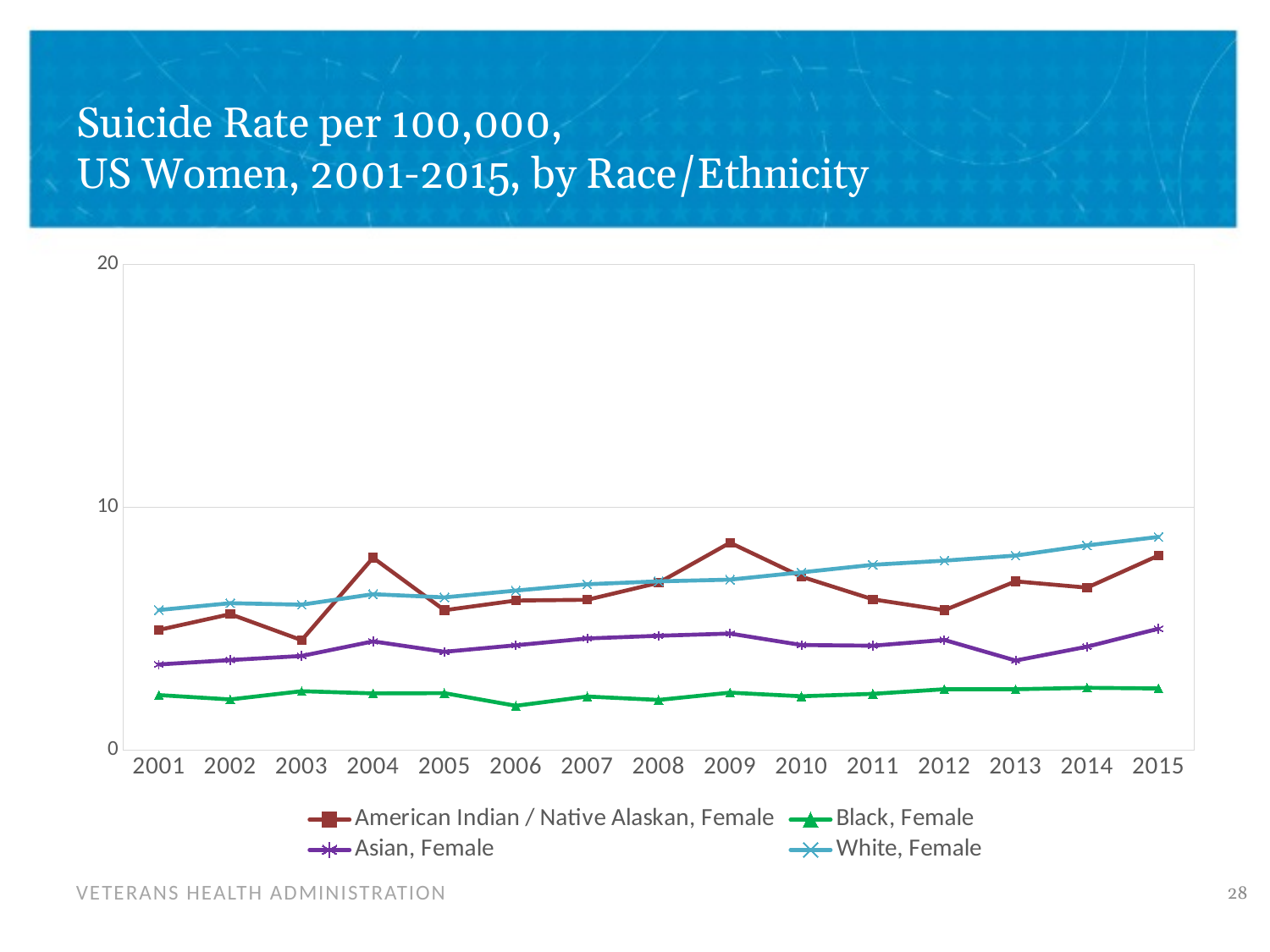

# Suicide Rate per 100,000, US Women, 2001-2015, by Race/Ethnicity

### Chart

| Category | American Indian / Native Alaskan, Female | Black, Female | Asian, Female | White, Female |
|---|---|---|---|---|
| 2001 | 4.95 | 2.27 | 3.53 | 5.77 |
| 2002 | 5.6 | 2.09 | 3.71 | 6.05 |
| 2003 | 4.53 | 2.43 | 3.88 | 5.99 |
| 2004 | 7.92 | 2.34 | 4.48 | 6.42 |
| 2005 | 5.76 | 2.35 | 4.05 | 6.29 |
| 2006 | 6.16 | 1.83 | 4.32 | 6.57 |
| 2007 | 6.19 | 2.21 | 4.6 | 6.83 |
| 2008 | 6.89 | 2.07 | 4.71 | 6.95 |
| 2009 | 8.54 | 2.37 | 4.8 | 7.02 |
| 2010 | 7.14 | 2.22 | 4.33 | 7.32 |
| 2011 | 6.21 | 2.32 | 4.3 | 7.63 |
| 2012 | 5.76 | 2.51 | 4.54 | 7.8 |
| 2013 | 6.95 | 2.51 | 3.69 | 8.01 |
| 2014 | 6.69 | 2.57 | 4.26 | 8.43 |
| 2015 | 8.01 | 2.54 | 5.0 | 8.78 |
28